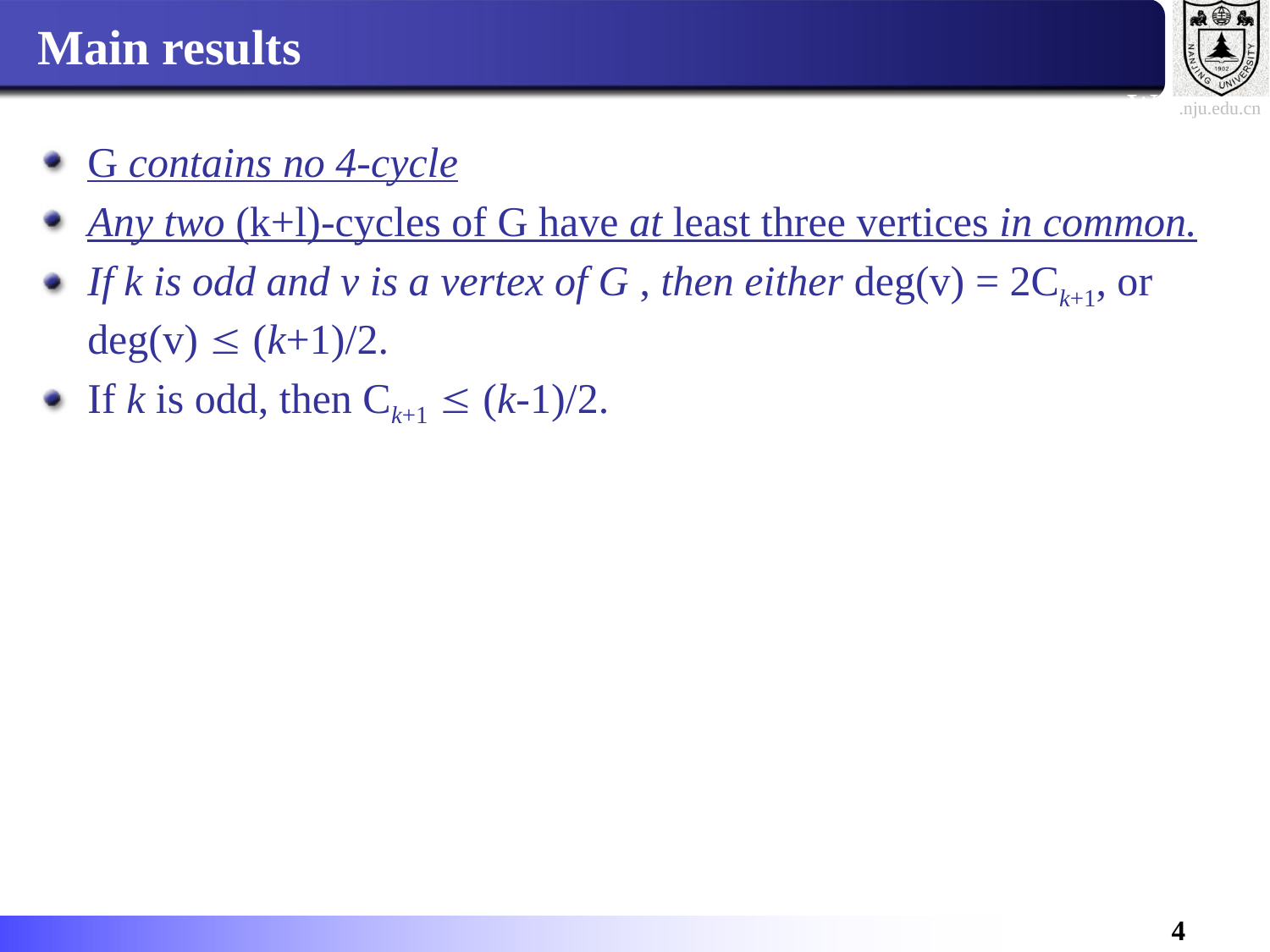

# Main results
G contains no 4-cycle
Any two (k+l)-cycles of G have at least three vertices in common.
If k is odd and v is a vertex of G , then either deg(v) = 2Ck+1, or deg(v) ≤ (k+1)/2.
If k is odd, then Ck+1 ≤ (k-1)/2.